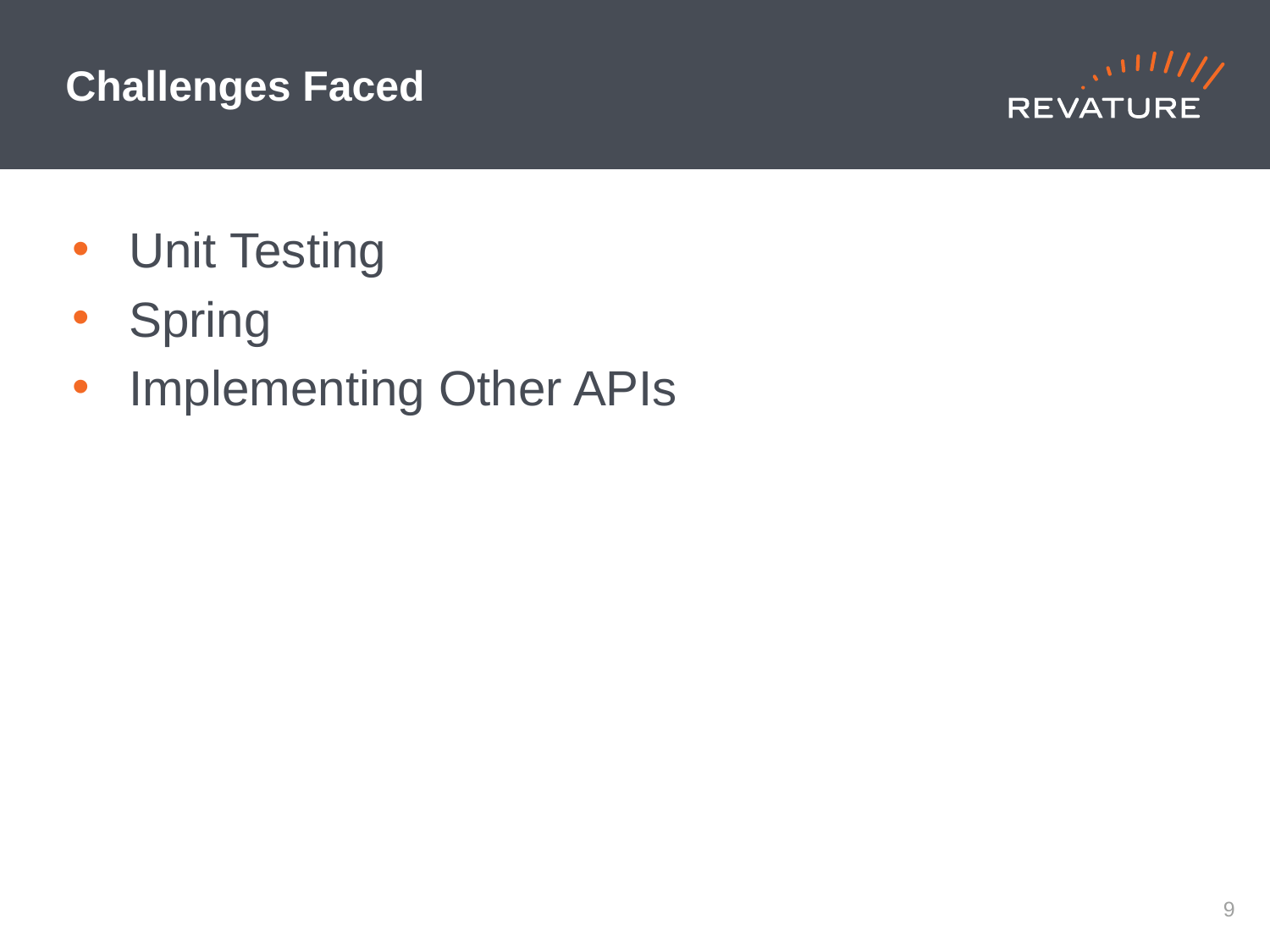

# Challenges Faced
Unit Testing
Spring
Implementing Other APIs

9